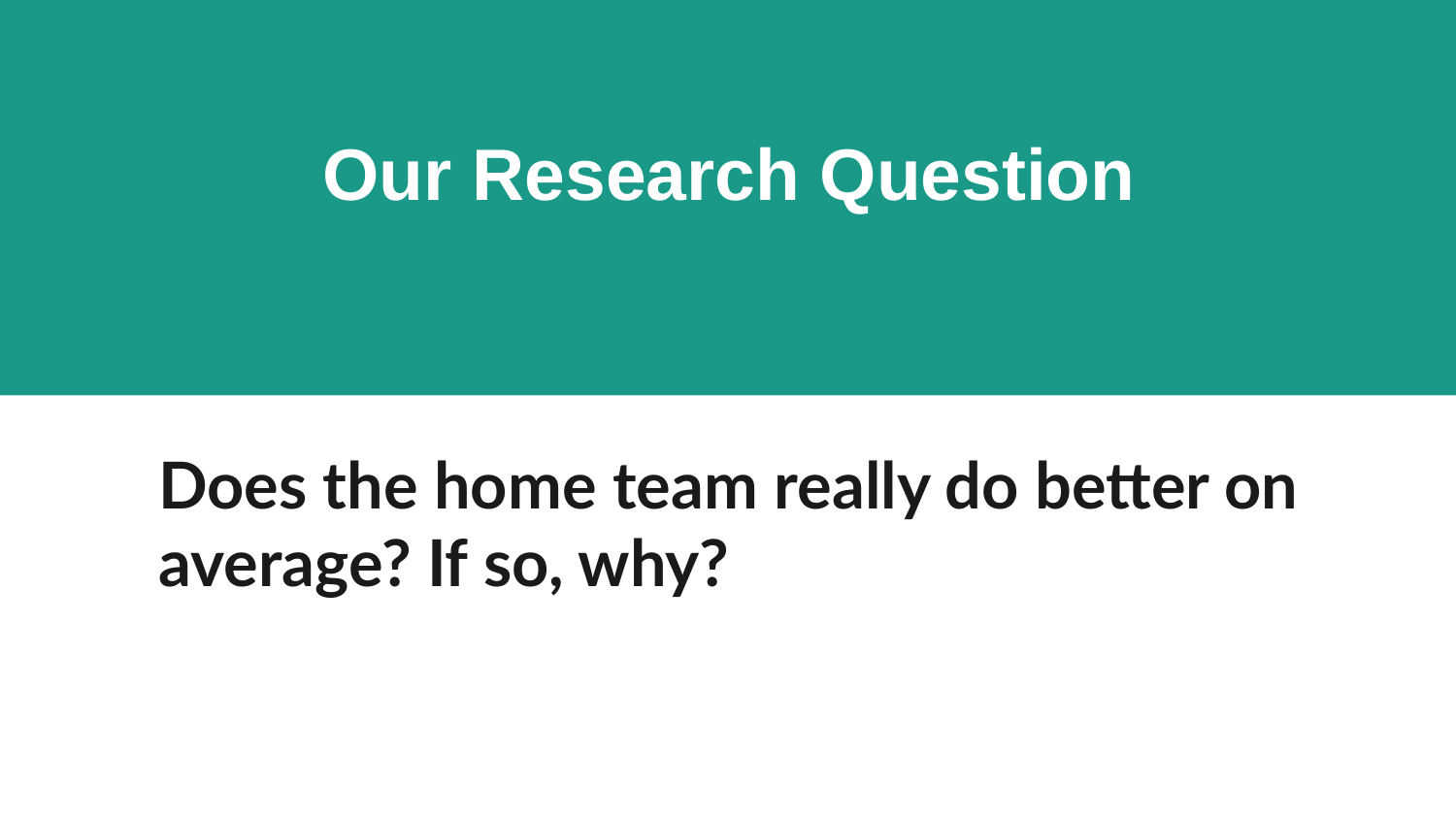

Our Research Question
Does the home team really do better on average? If so, why?